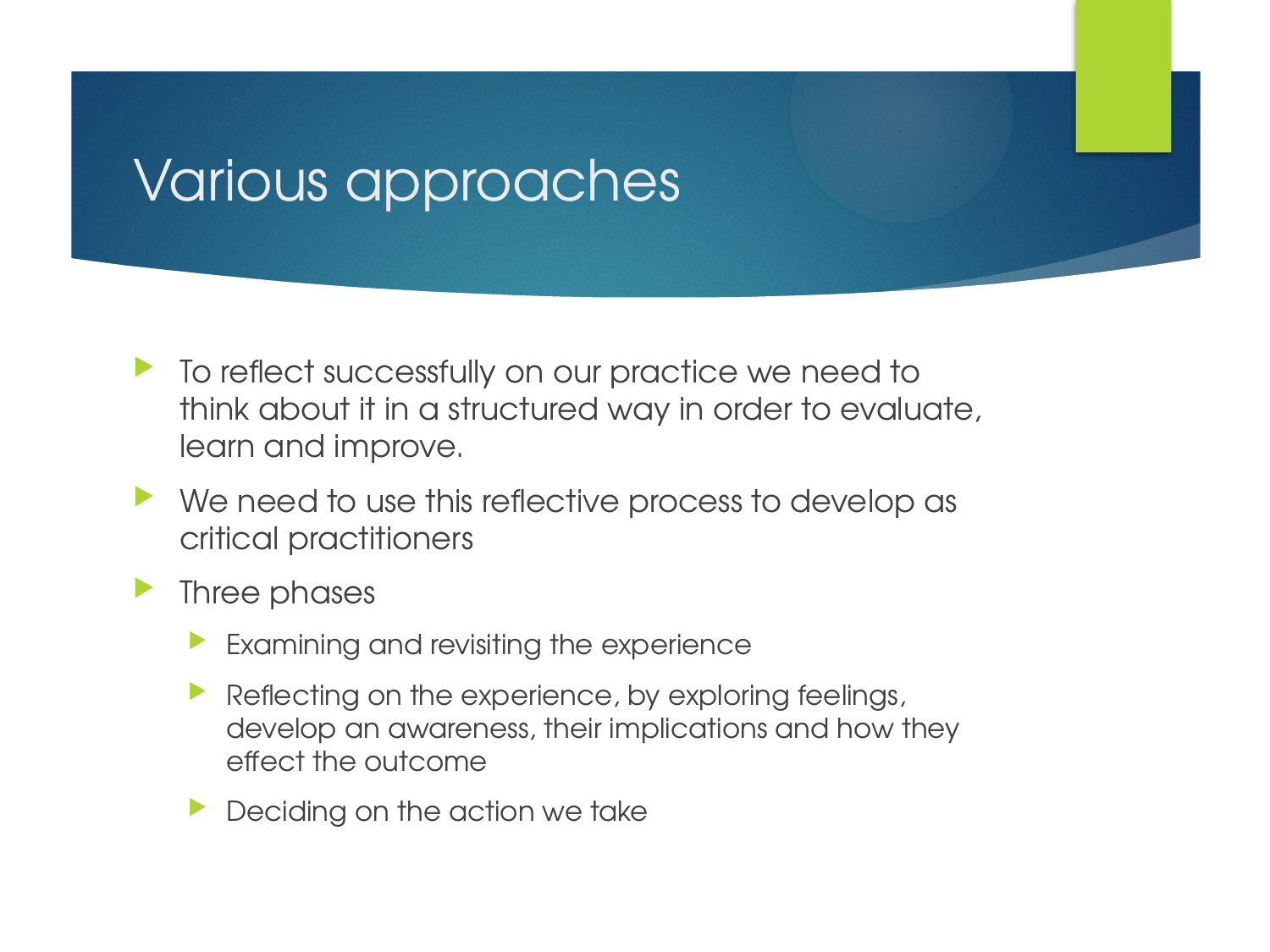

# Various approaches
To reflect successfully on our practice we need to think about it in a structured way in order to evaluate, learn and improve.
We need to use this reflective process to develop as critical practitioners
Three phases
Examining and revisiting the experience
Reflecting on the experience, by exploring feelings, develop an awareness, their implications and how they effect the outcome
Deciding on the action we take